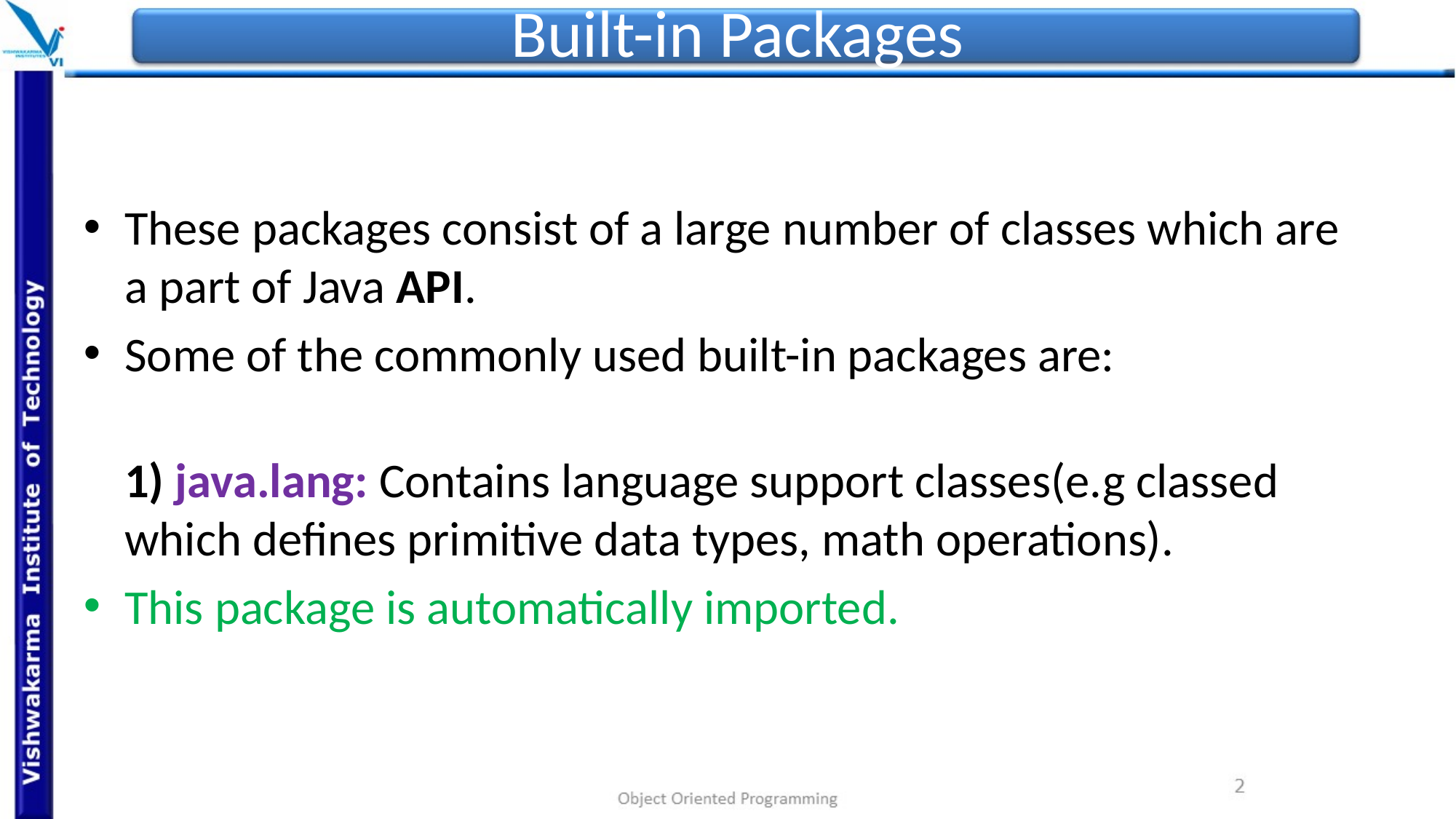

# Built-in Packages
These packages consist of a large number of classes which are a part of Java API.
Some of the commonly used built-in packages are:
1) java.lang: Contains language support classes(e.g classed which defines primitive data types, math operations).
This package is automatically imported.